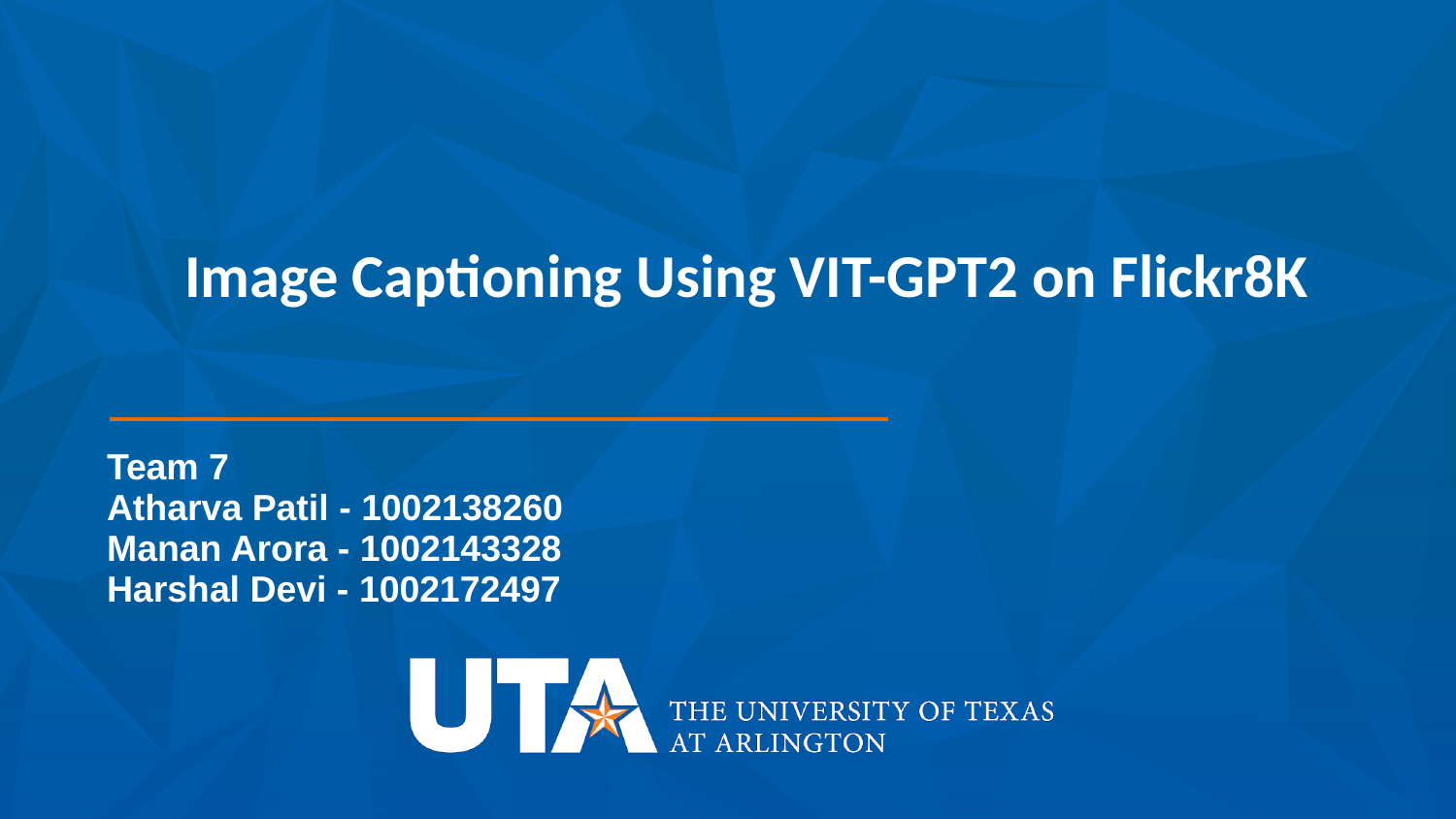

# Image Captioning Using VIT-GPT2 on Flickr8K
| Team 7 Atharva Patil - 1002138260 Manan Arora - 1002143328 Harshal Devi - 1002172497 |
| --- |